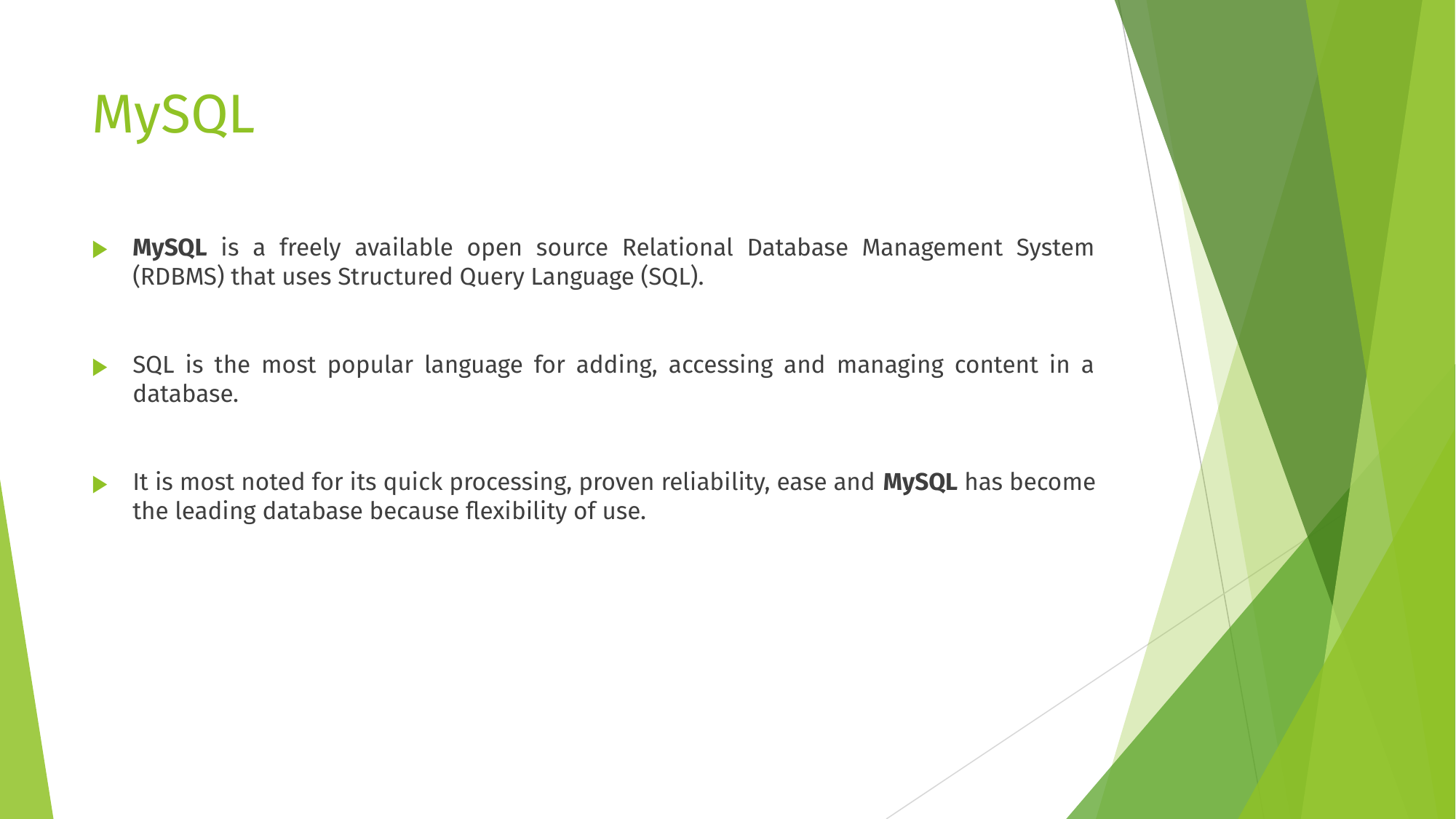

# MySQL
MySQL is a freely available open source Relational Database Management System (RDBMS) that uses Structured Query Language (SQL).

SQL is the most popular language for adding, accessing and managing content in a database.

It is most noted for its quick processing, proven reliability, ease and MySQL has become the leading database because flexibility of use.